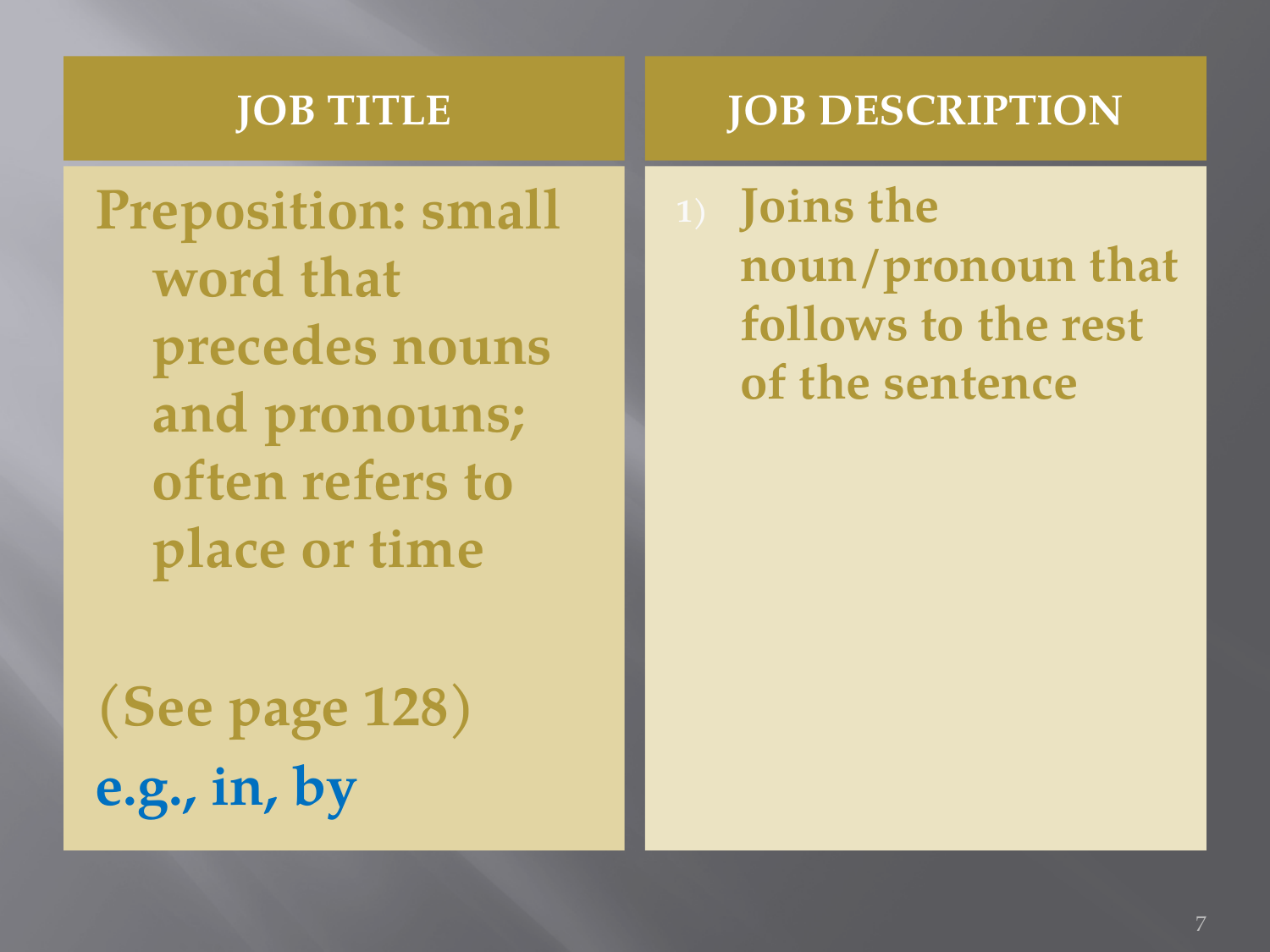

Job Title
Job description
Preposition: small word that precedes nouns and pronouns; often refers to place or time

(See page 128)
e.g., in, by
Joins the noun/pronoun that follows to the rest of the sentence

7